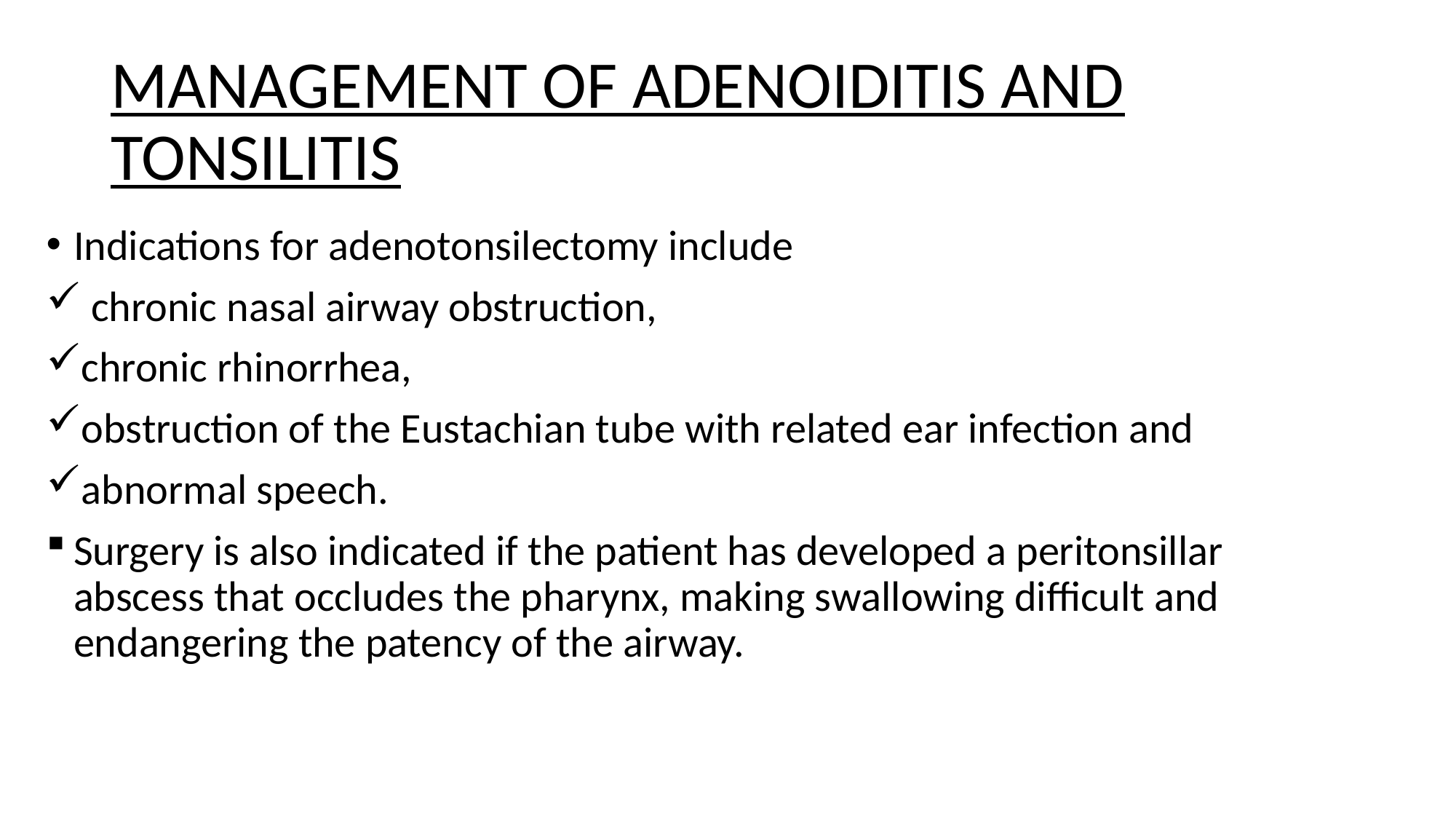

# MANAGEMENT OF ADENOIDITIS AND TONSILITIS
Indications for adenotonsilectomy include
 chronic nasal airway obstruction,
chronic rhinorrhea,
obstruction of the Eustachian tube with related ear infection and
abnormal speech.
Surgery is also indicated if the patient has developed a peritonsillar abscess that occludes the pharynx, making swallowing difficult and endangering the patency of the airway.